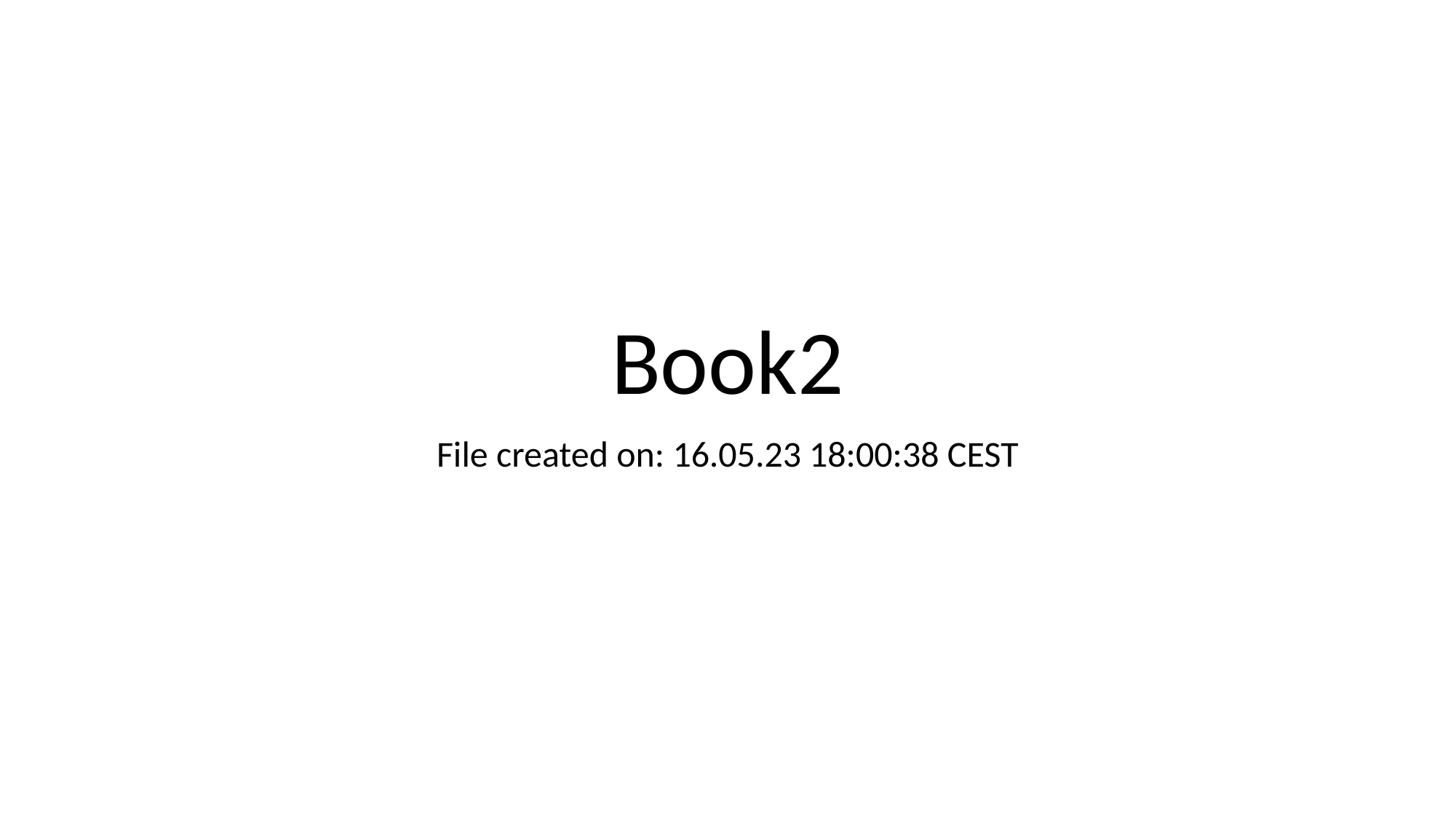

# Book2
File created on: 16.05.23 18:00:38 CEST